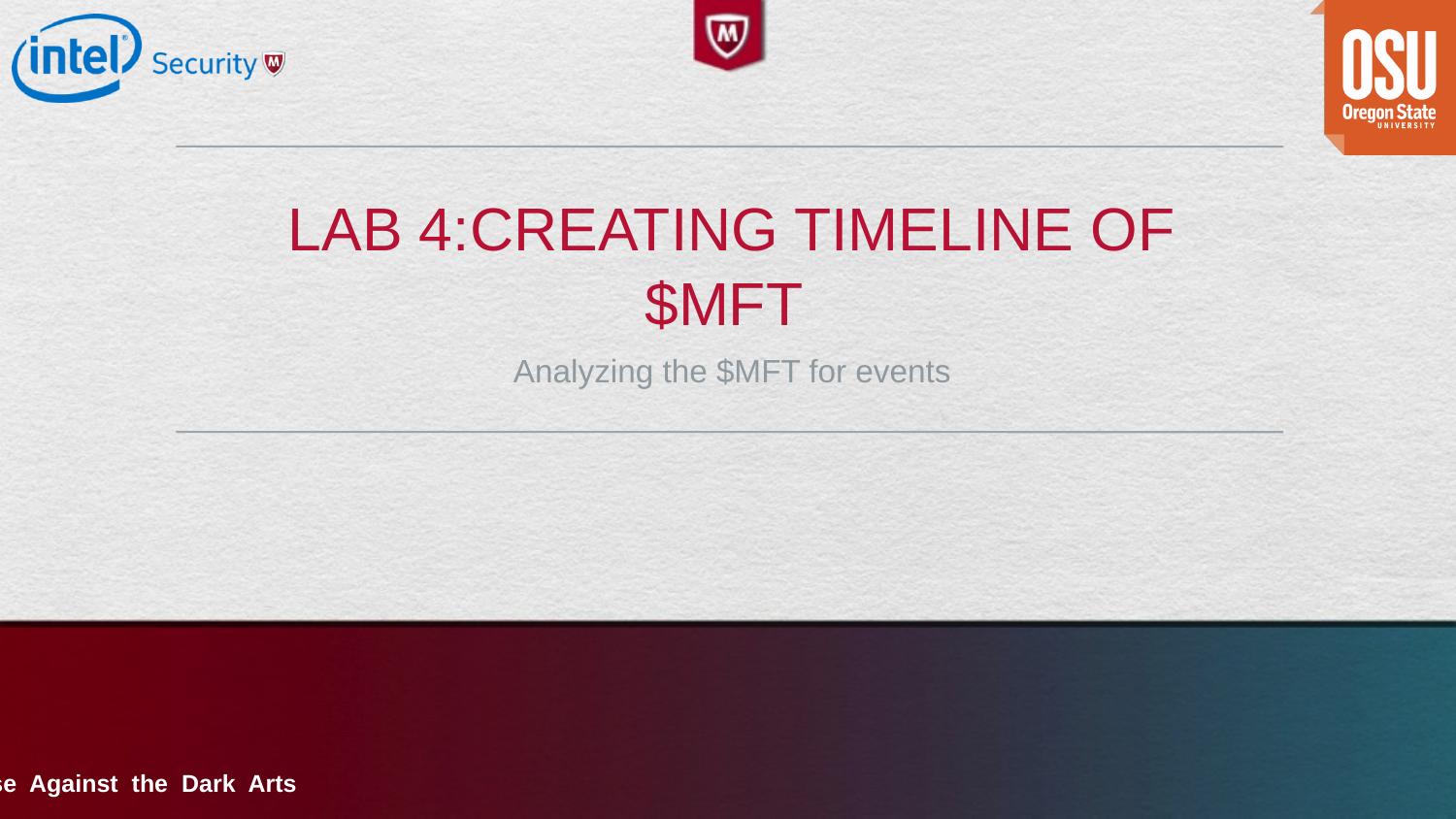

# Lab 4:Creating timeline of $MFT
Analyzing the $MFT for events